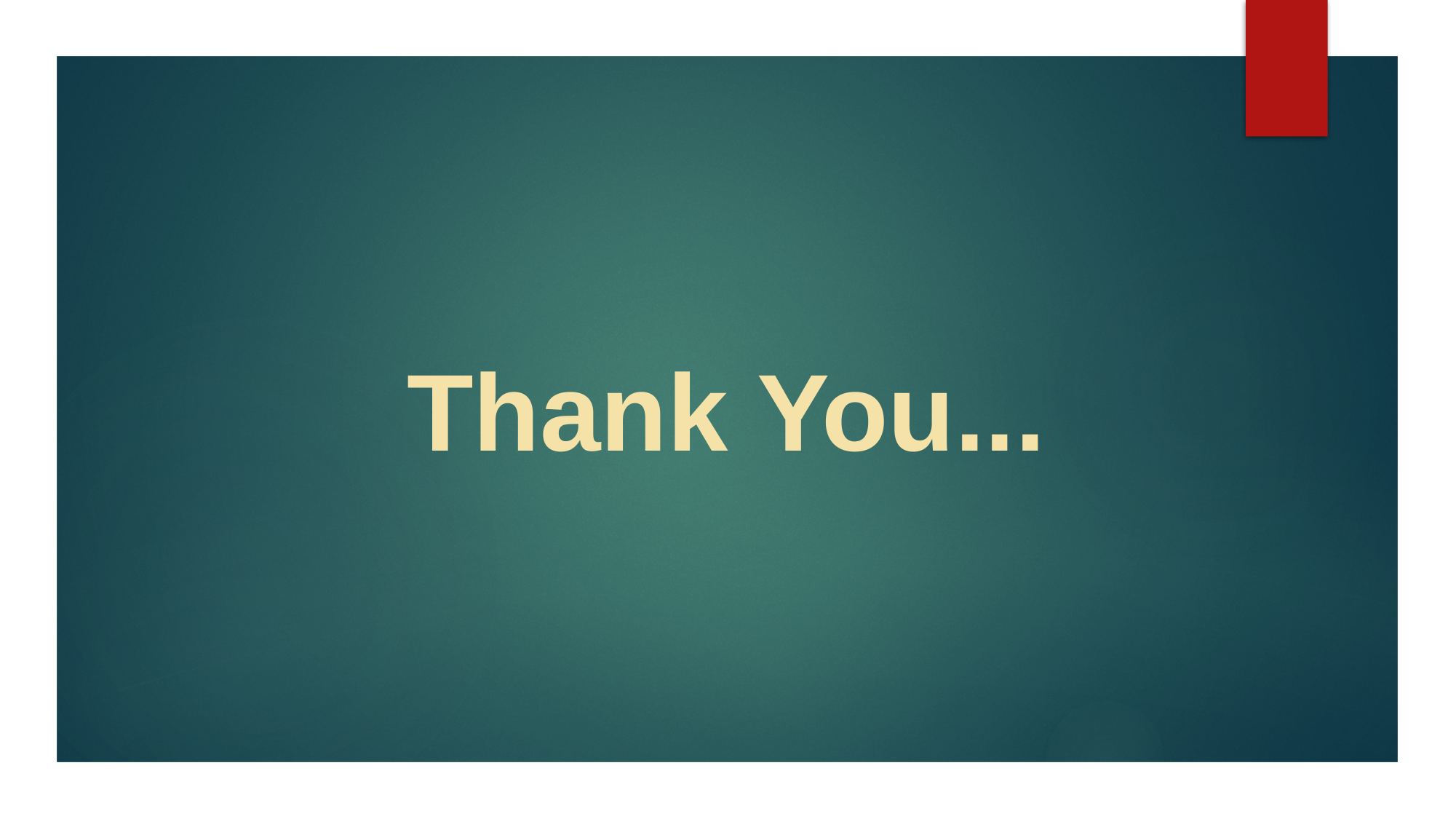

| Thank You... |
| --- |